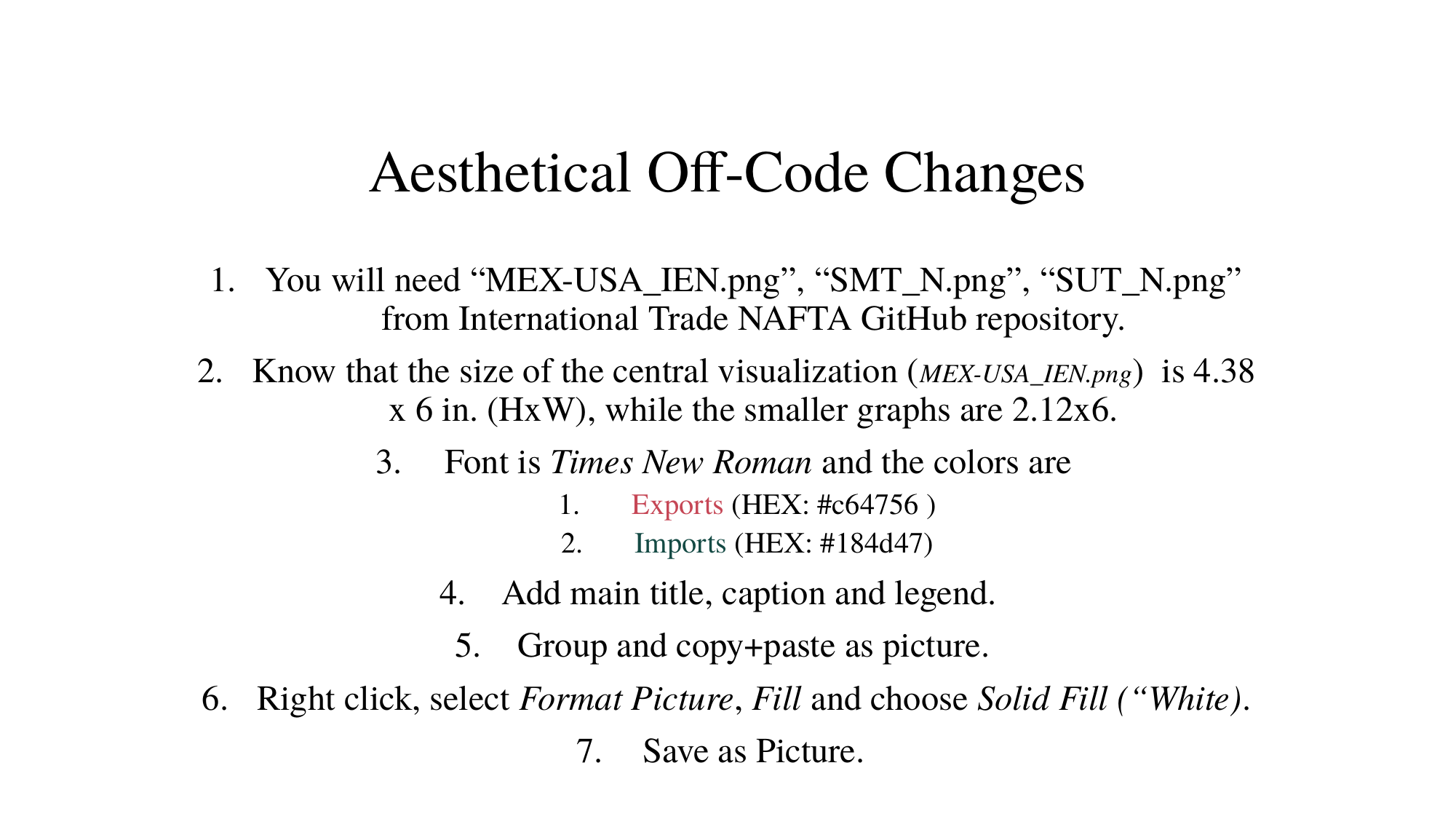

# Aesthetical Off-Code Changes
You will need “MEX-USA_IEN.png”, “SMT_N.png”, “SUT_N.png” from International Trade NAFTA GitHub repository.
Know that the size of the central visualization (MEX-USA_IEN.png)  is 4.38 x 6 in. (HxW), while the smaller graphs are 2.12x6.
 Font is Times New Roman and the colors are
 Exports (HEX: #c64756 )
 Imports (HEX: #184d47)
Add main title, caption and legend.
Group and copy+paste as picture.
Right click, select Format Picture, Fill and choose Solid Fill (“White).
Save as Picture.